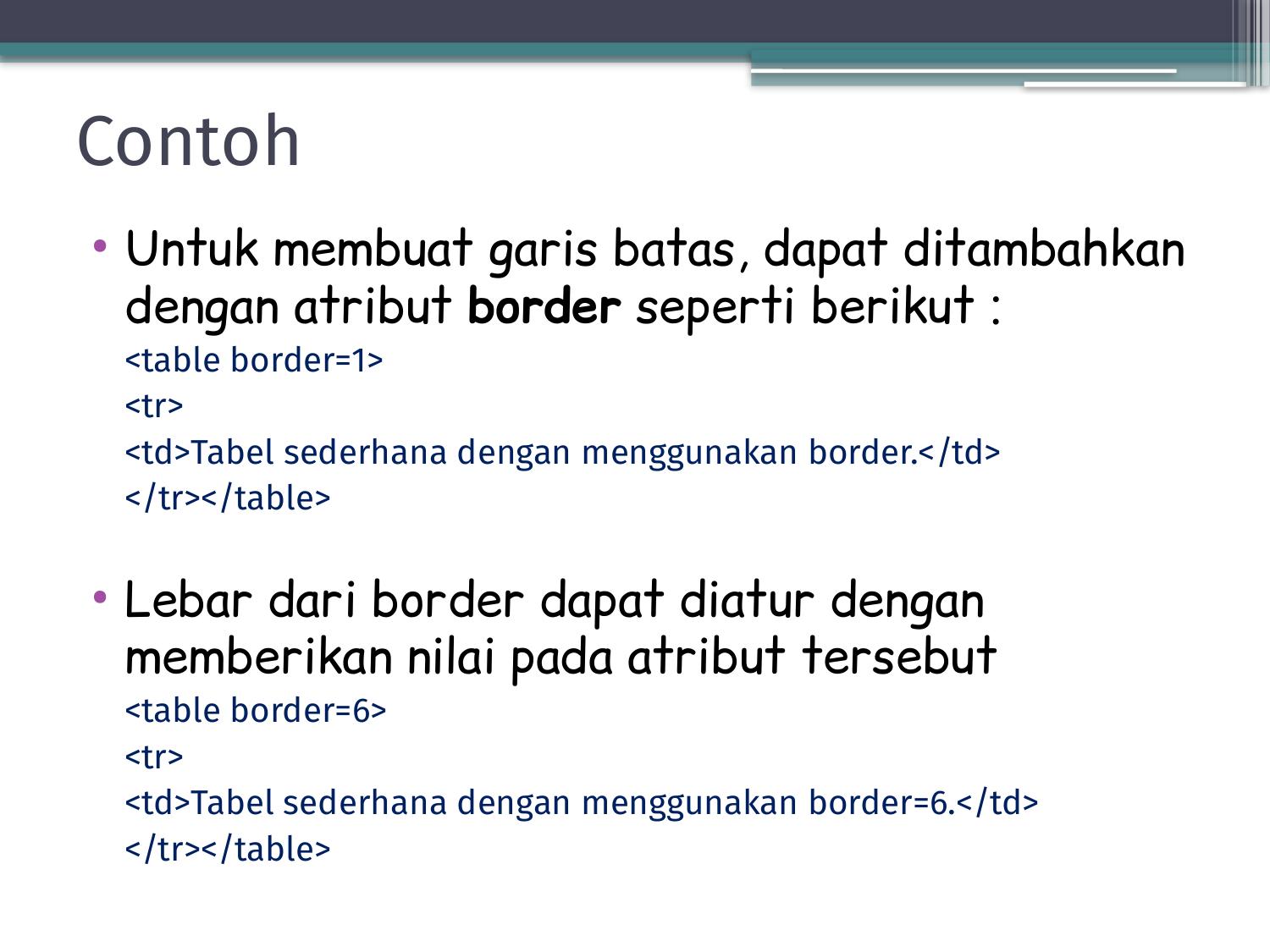

# Contoh
Untuk membuat garis batas, dapat ditambahkan dengan atribut border seperti berikut :
<table border=1>
<tr>
<td>Tabel sederhana dengan menggunakan border.</td>
</tr></table>

Lebar dari border dapat diatur dengan memberikan nilai pada atribut tersebut
<table border=6>
<tr>
<td>Tabel sederhana dengan menggunakan border=6.</td>
</tr></table>